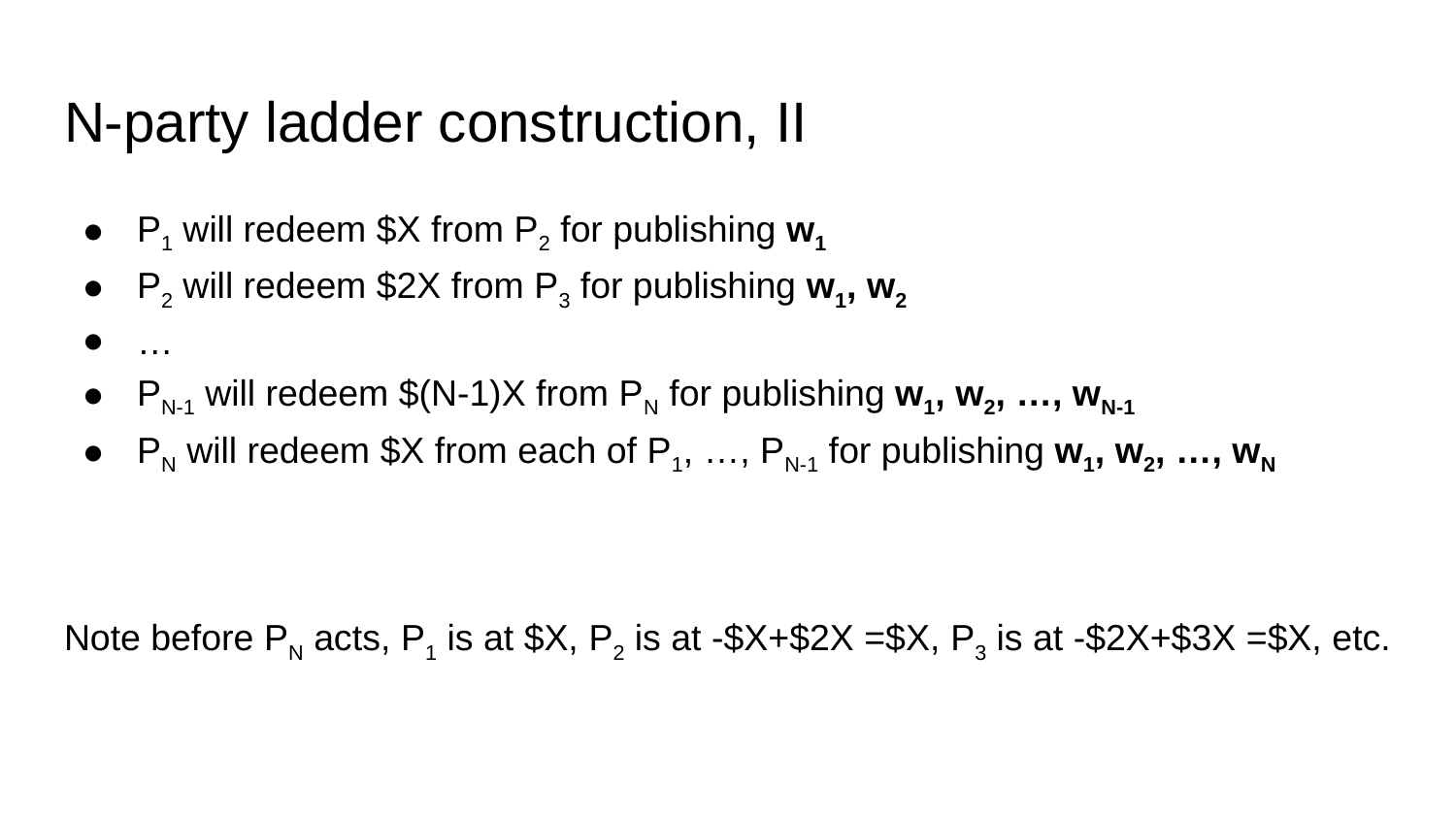

# N-party ladder construction, II
P1 will redeem $X from P2 for publishing w1
P2 will redeem $2X from P3 for publishing w1, w2
…
PN-1 will redeem $(N-1)X from PN for publishing w1, w2, …, wN-1
PN will redeem $X from each of P1, …, PN-1 for publishing w1, w2, …, wN

Note before PN acts, P1 is at $X, P2 is at -$X+$2X =$X, P3 is at -$2X+$3X =$X, etc.